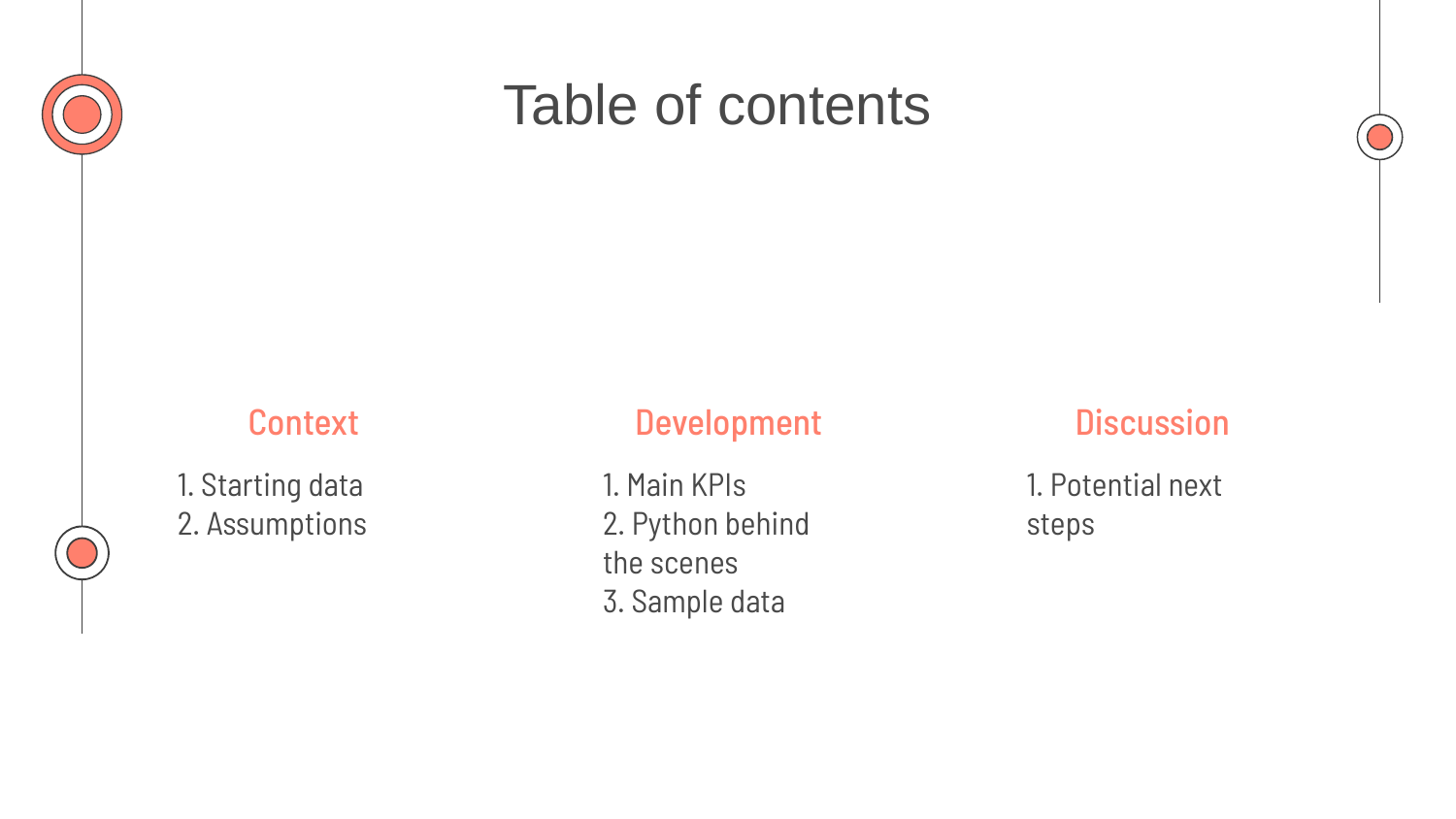

# Table of contents
Context
Development
Discussion
1. Starting data
2. Assumptions
1. Main KPIs
2. Python behind the scenes
3. Sample data
1. Potential next steps